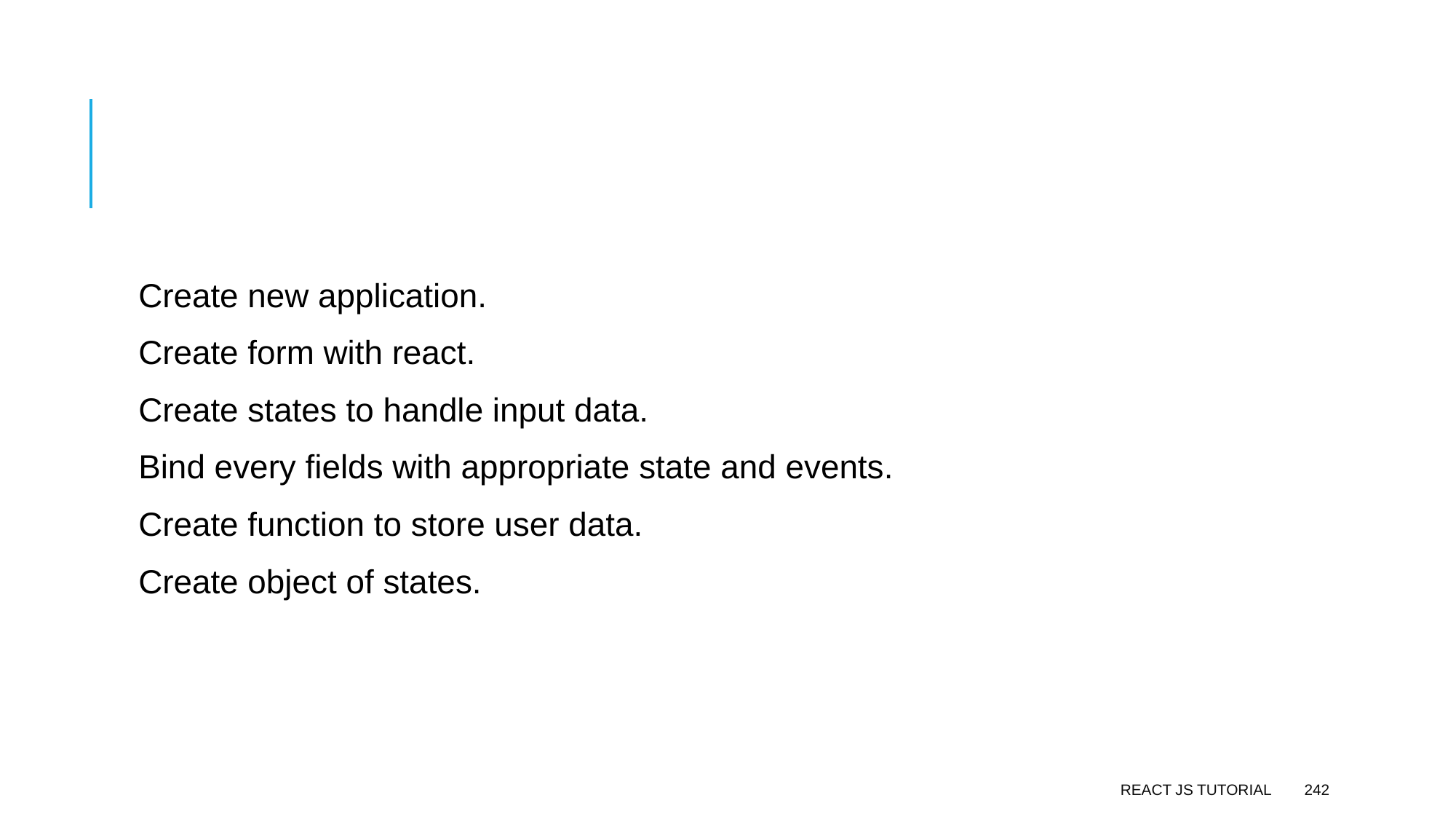

#
Create new application.
Create form with react.
Create states to handle input data.
Bind every fields with appropriate state and events.
Create function to store user data.
Create object of states.
React JS Tutorial
242